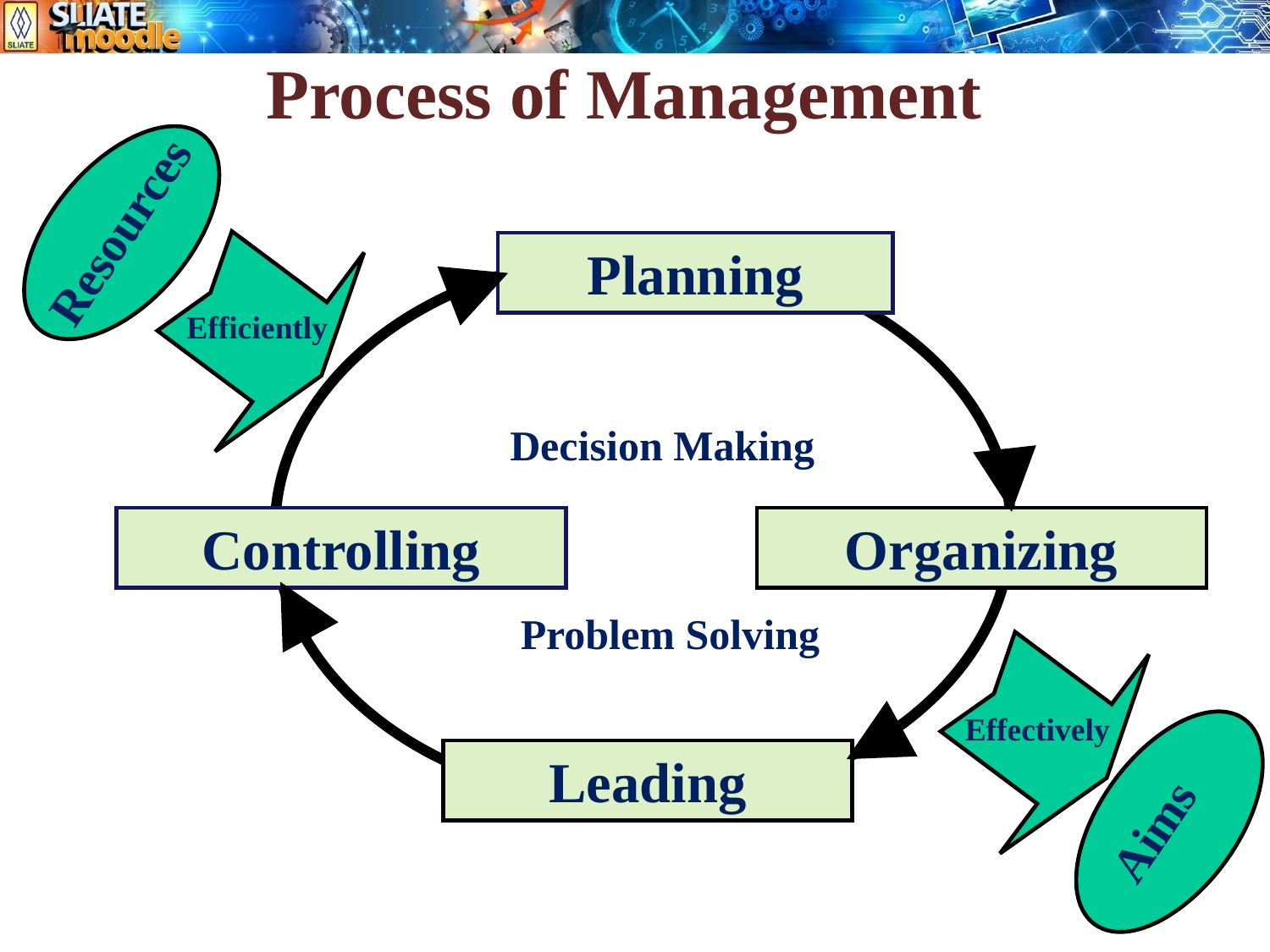

Process of Management

Resources

Planning

Controlling
Organizing

Leading
Efficiently

Decision Making
Problem Solving

Effectively
    Aims